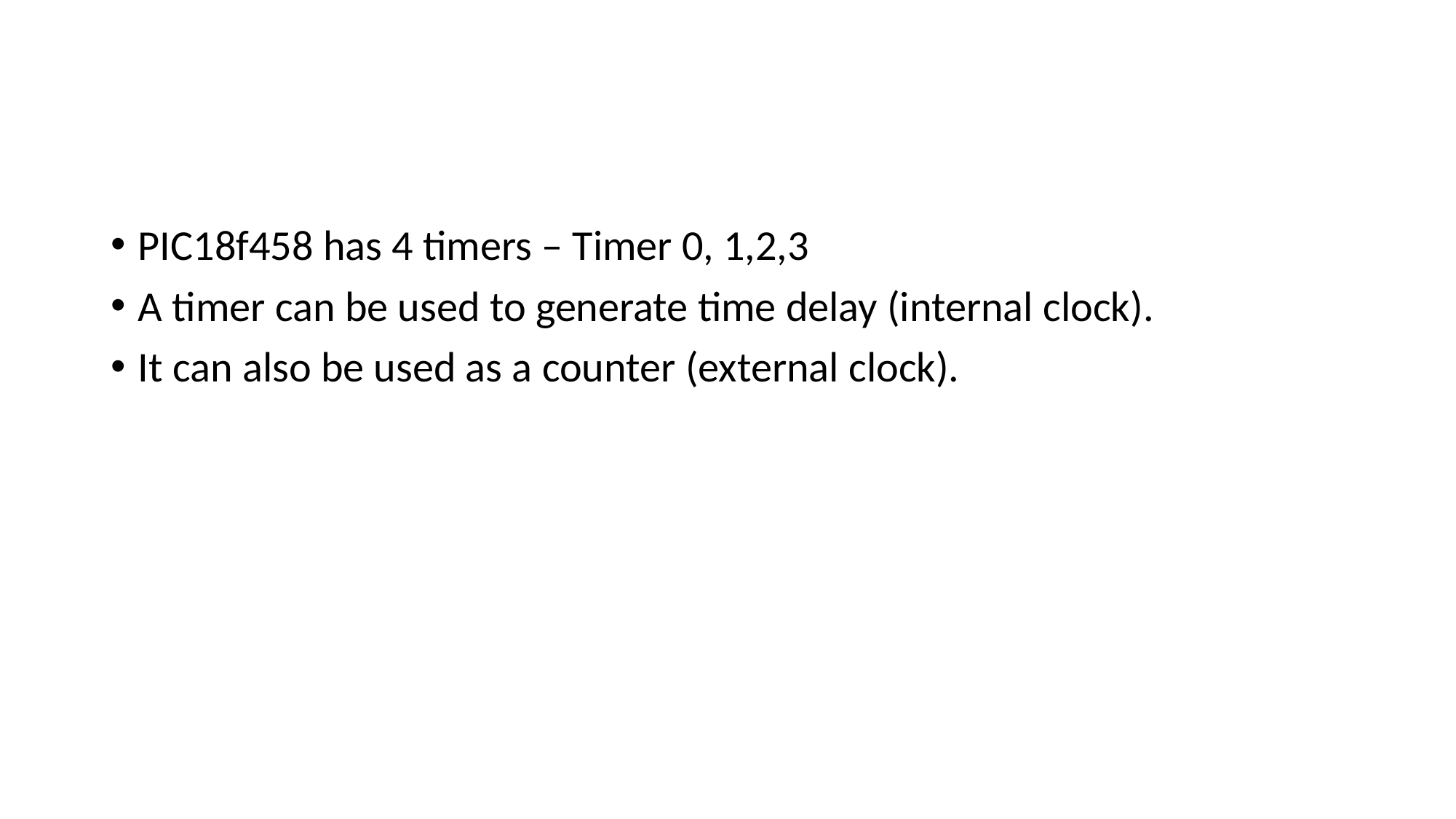

#
PIC18f458 has 4 timers – Timer 0, 1,2,3
A timer can be used to generate time delay (internal clock).
It can also be used as a counter (external clock).